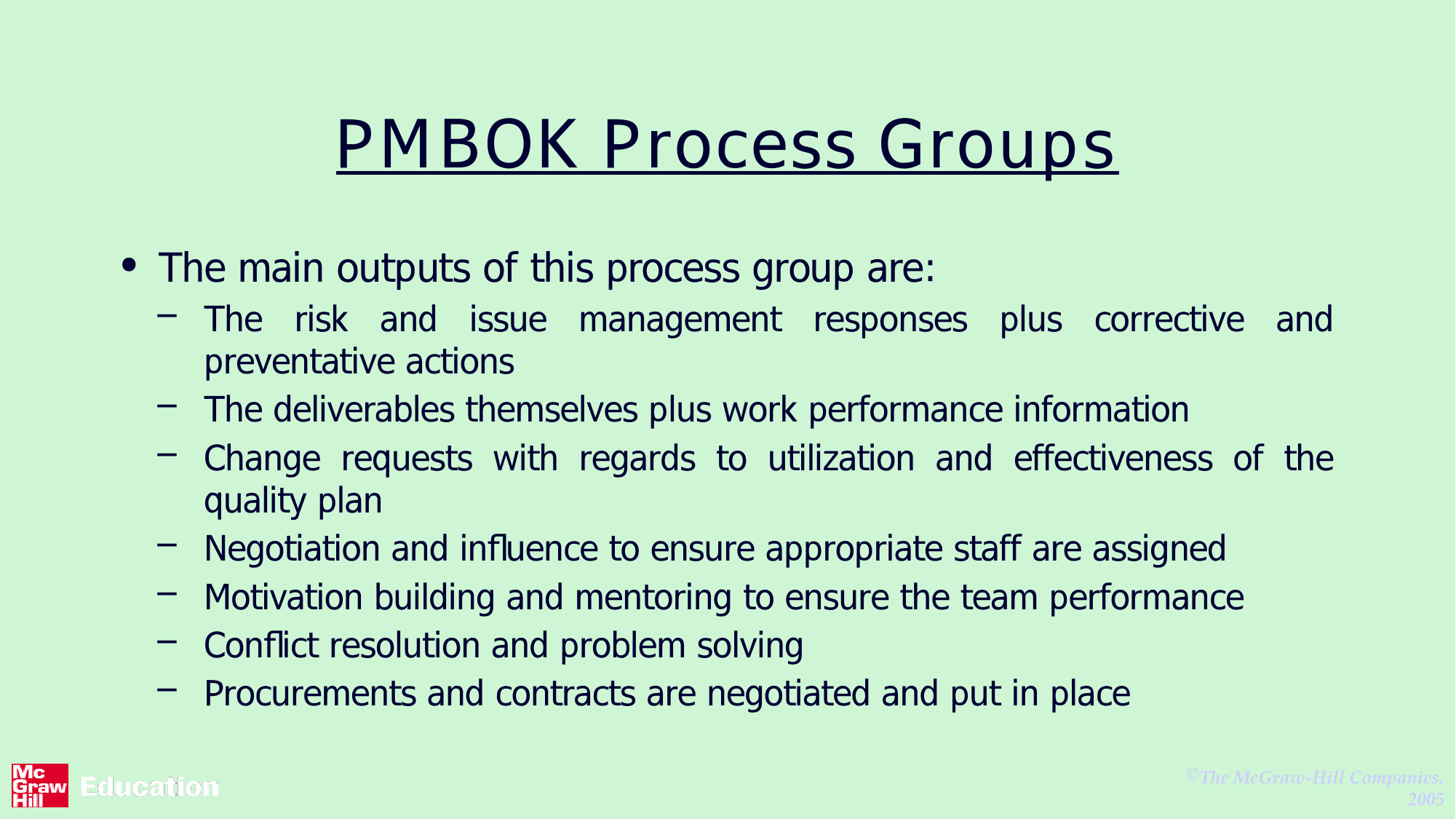

# PMBOK Process Groups
The main outputs of this process group are:
The risk and issue management responses plus corrective and preventative actions
The deliverables themselves plus work performance information
Change requests with regards to utilization and effectiveness of the quality plan
Negotiation and influence to ensure appropriate staff are assigned
Motivation building and mentoring to ensure the team performance
Conflict resolution and problem solving
Procurements and contracts are negotiated and put in place